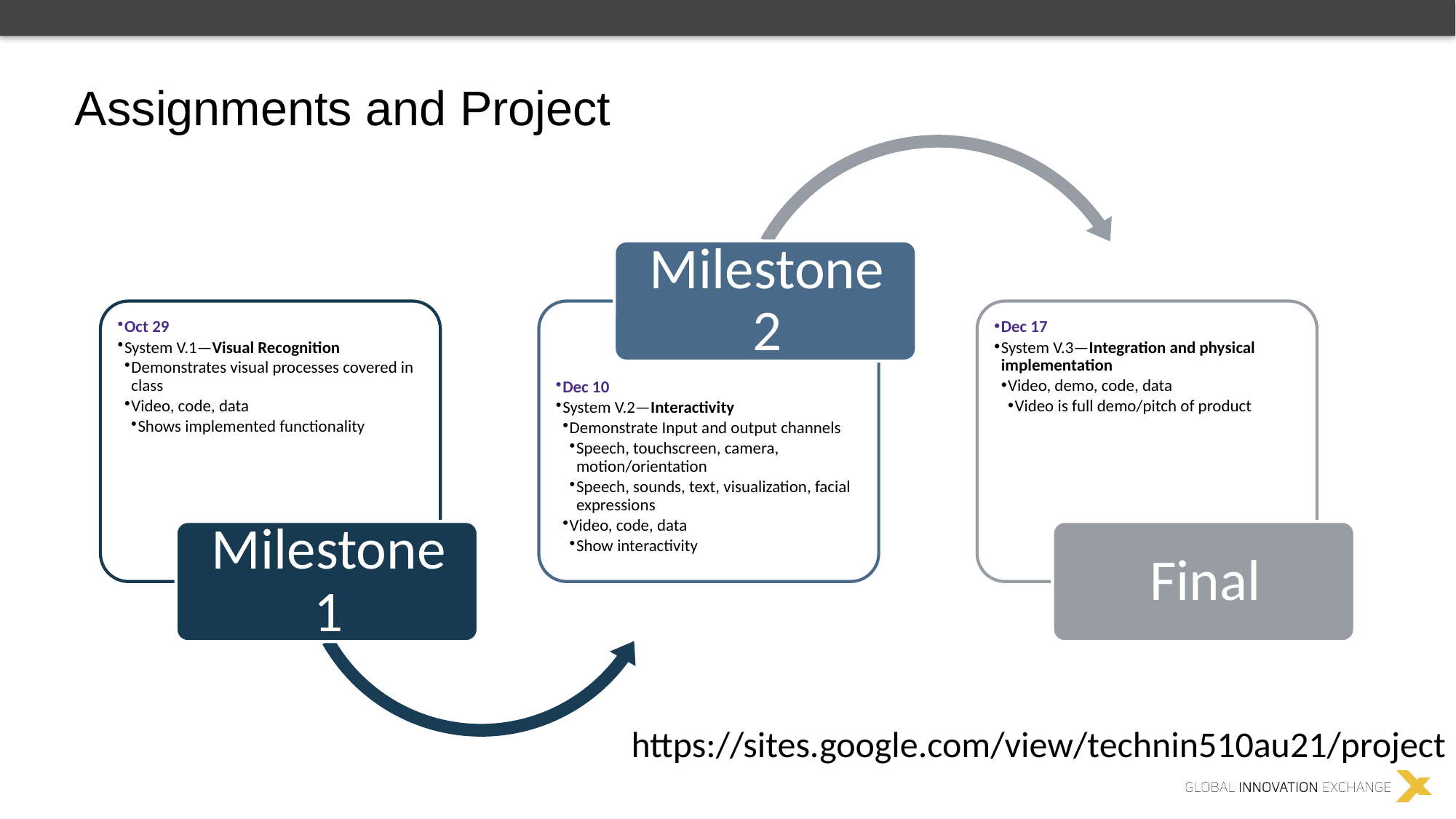

Assignments and Project
Oct 29
System V.1—Visual Recognition
Demonstrates visual processes covered in class
Video, code, data
Shows implemented functionality
Milestone 1
Dec 10
System V.2—Interactivity
Demonstrate Input and output channels
Speech, touchscreen, camera, motion/orientation
Speech, sounds, text, visualization, facial expressions
Video, code, data
Show interactivity
Milestone 2
Dec 17
System V.3—Integration and physical implementation
Video, demo, code, data
Video is full demo/pitch of product
Final
https://sites.google.com/view/technin510au21/project